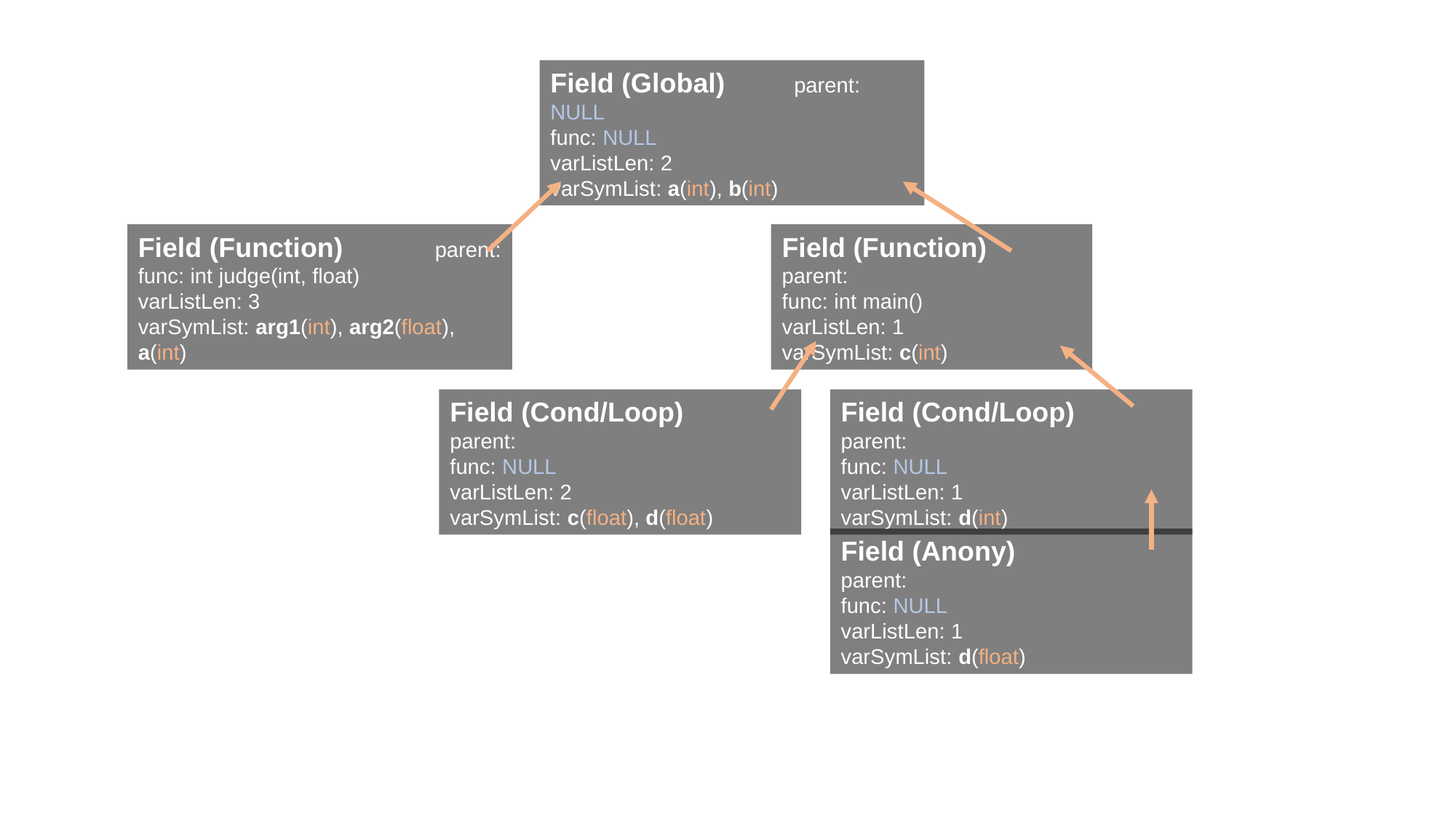

Field (Global)         parent: NULL
func: NULL
varListLen: 2
varSymList: a(int), b(int)
Field (Function)            parent:
func: int judge(int, float)
varListLen: 3
varSymList: arg1(int), arg2(float), a(int)
Field (Function)     parent:
func: int main()
varListLen: 1
varSymList: c(int)
Field (Cond/Loop)      parent:
func: NULL
varListLen: 2
varSymList: c(float), d(float)
Field (Cond/Loop)      parent:
func: NULL
varListLen: 1
varSymList: d(int)
Field (Anony)              parent:
func: NULL
varListLen: 1
varSymList: d(float)